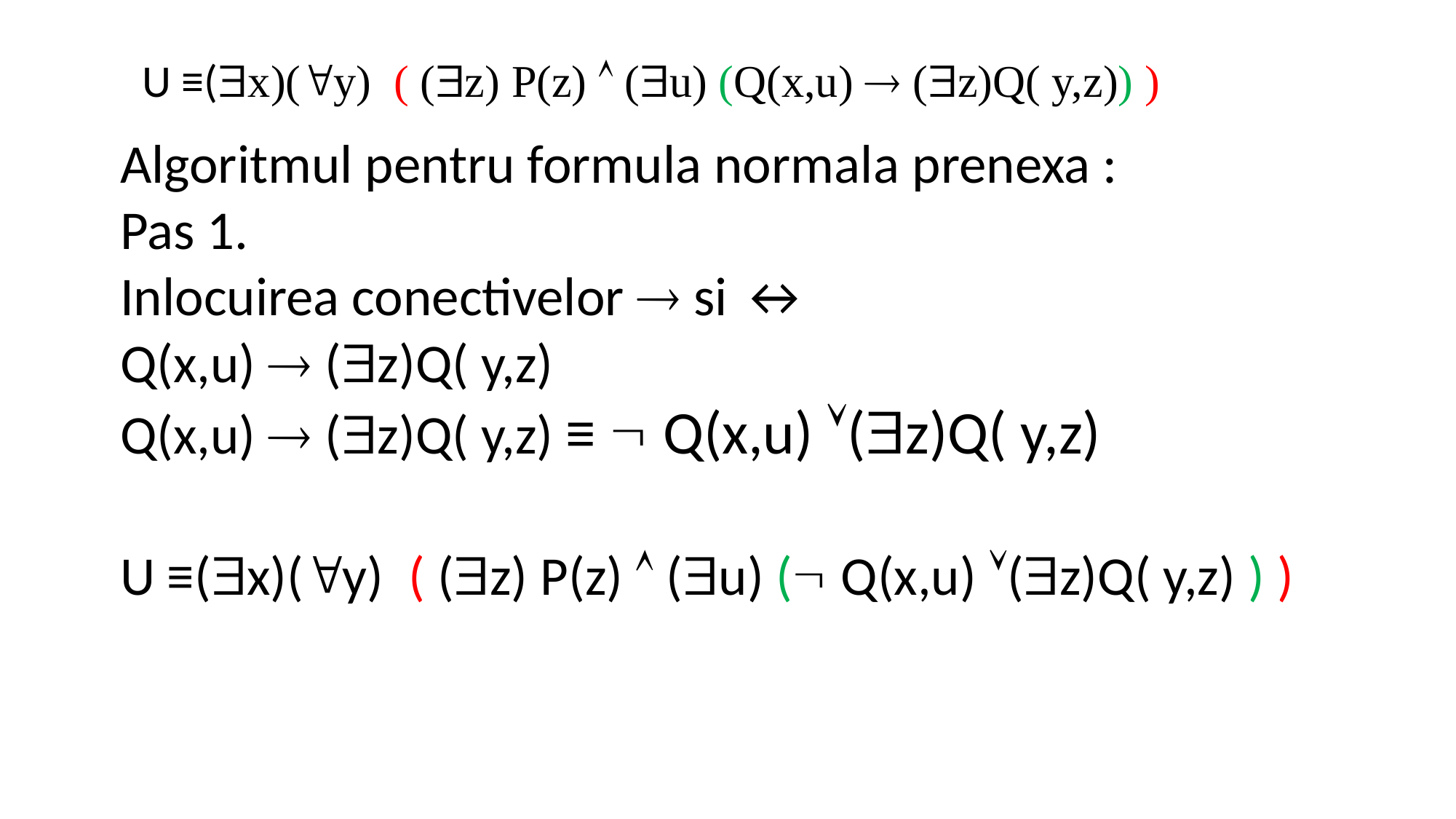

# U ≡(∃x)(∀y)  ( (∃z) P(z) ∧ (∃u) (Q(x,u) → (∃z)Q( y,z)) )
Algoritmul pentru formula normala prenexa :
Pas 1.
Inlocuirea conectivelor → si ↔
Q(x,u) → (∃z)Q( y,z)
Q(x,u) → (∃z)Q( y,z) ≡ ¬ Q(x,u) ∨(∃z)Q( y,z)

U ≡(∃x)(∀y)  ( (∃z) P(z) ∧ (∃u) (¬ Q(x,u) ∨(∃z)Q( y,z) ) )